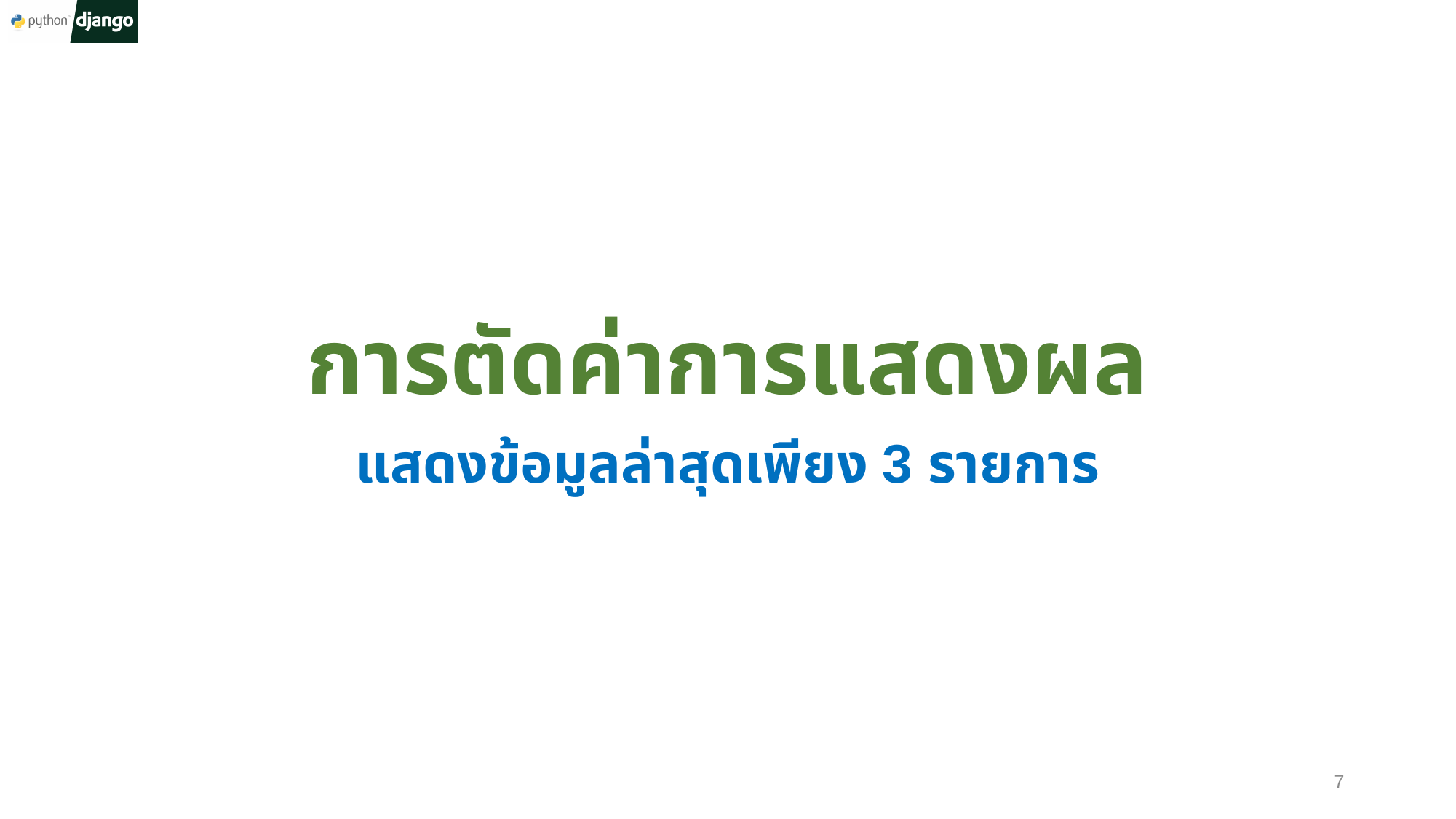

# การตัดค่าการแสดงผล
แสดงข้อมูลล่าสุดเพียง 3 รายการ
7